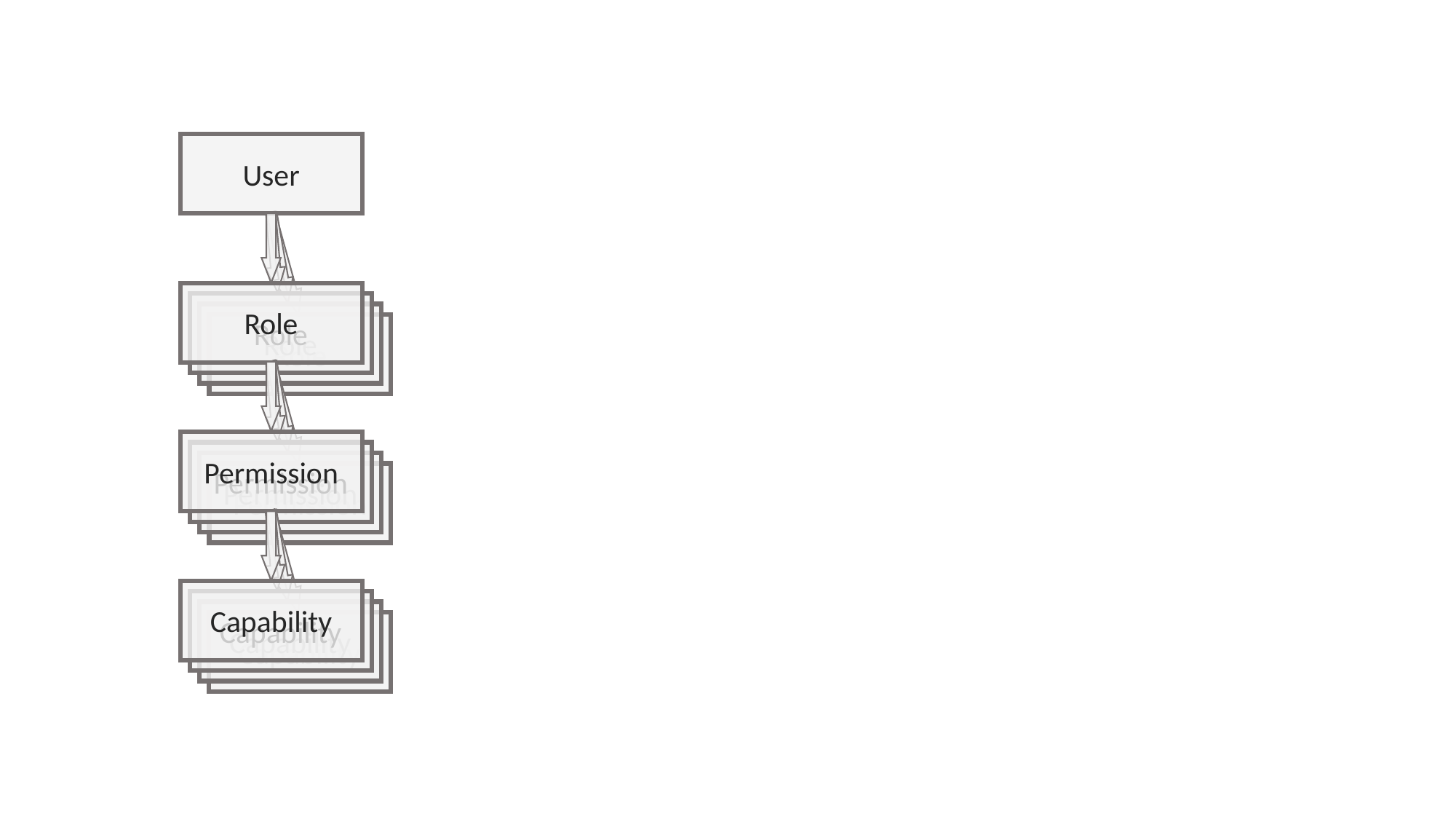

User

Role
Role
Role
Role

Permission
Permission
Permission
Permission

Capability
Capability
Capability
Capability